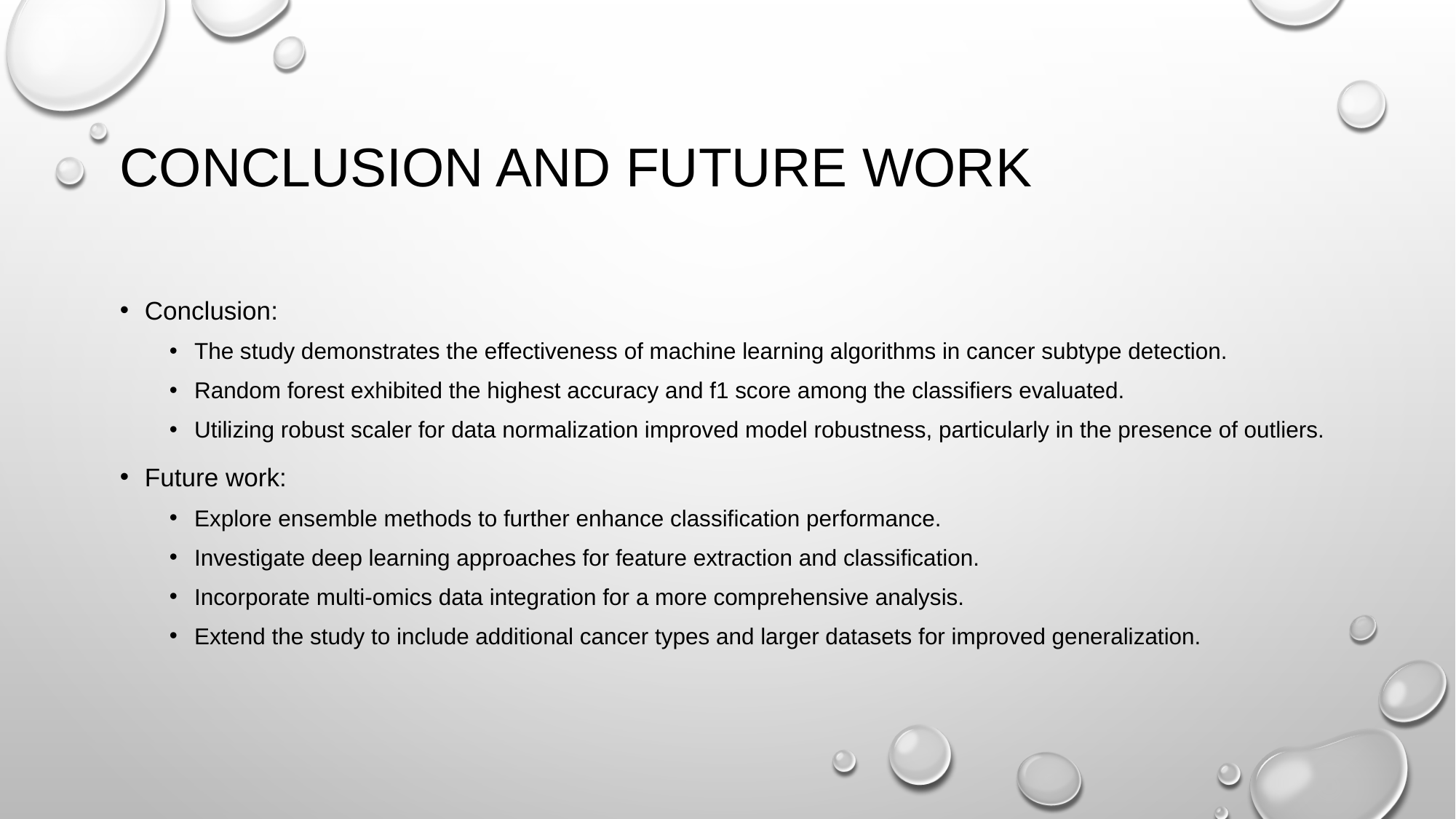

# conclusion and future work
Conclusion:
The study demonstrates the effectiveness of machine learning algorithms in cancer subtype detection.
Random forest exhibited the highest accuracy and f1 score among the classifiers evaluated.
Utilizing robust scaler for data normalization improved model robustness, particularly in the presence of outliers.
Future work:
Explore ensemble methods to further enhance classification performance.
Investigate deep learning approaches for feature extraction and classification.
Incorporate multi-omics data integration for a more comprehensive analysis.
Extend the study to include additional cancer types and larger datasets for improved generalization.